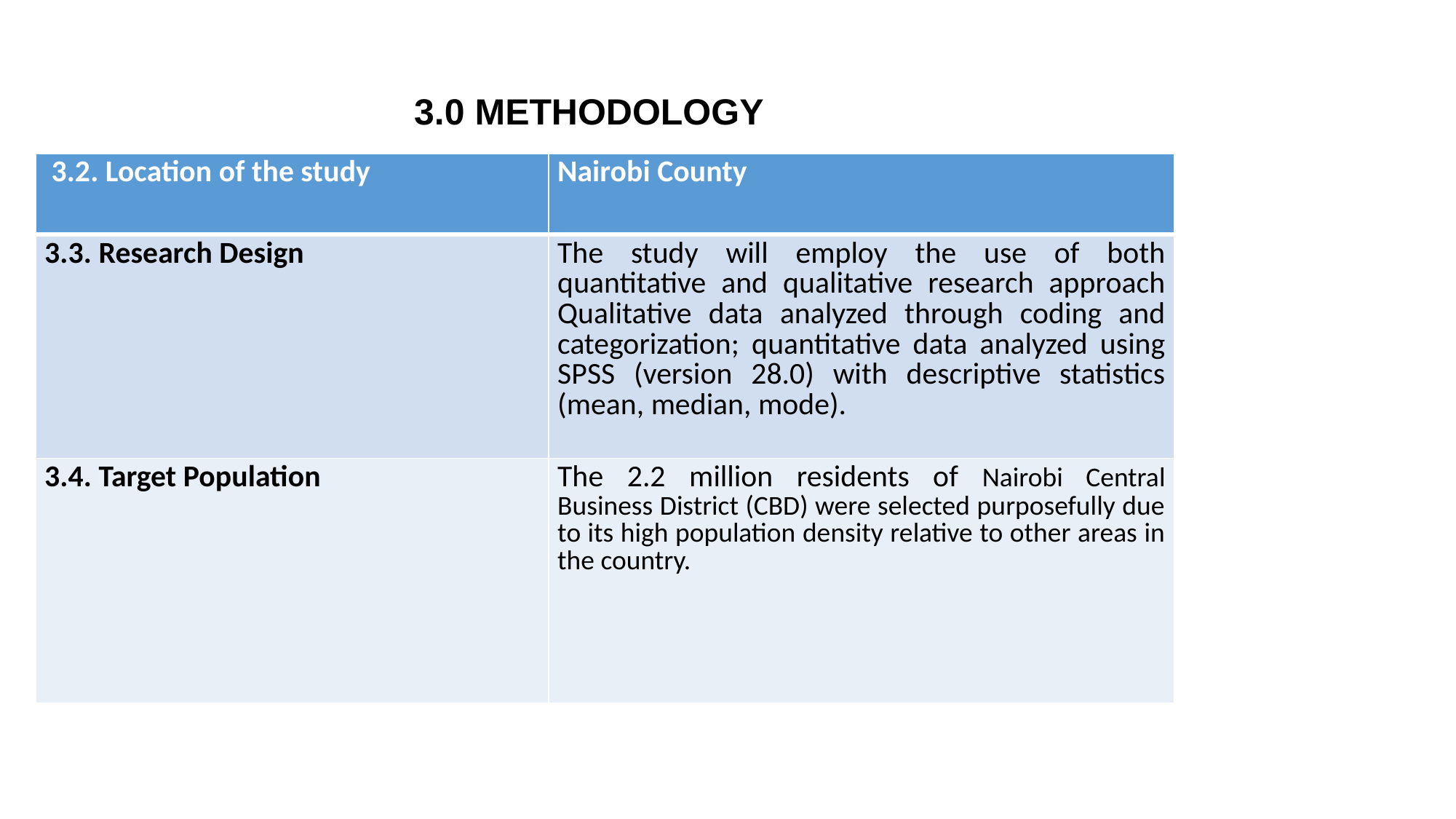

# 3.0 METHODOLOGY
| 3.2. Location of the study | Nairobi County |
| --- | --- |
| 3.3. Research Design | The study will employ the use of both quantitative and qualitative research approach Qualitative data analyzed through coding and categorization; quantitative data analyzed using SPSS (version 28.0) with descriptive statistics (mean, median, mode). |
| 3.4. Target Population | The 2.2 million residents of Nairobi Central Business District (CBD) were selected purposefully due to its high population density relative to other areas in the country. |